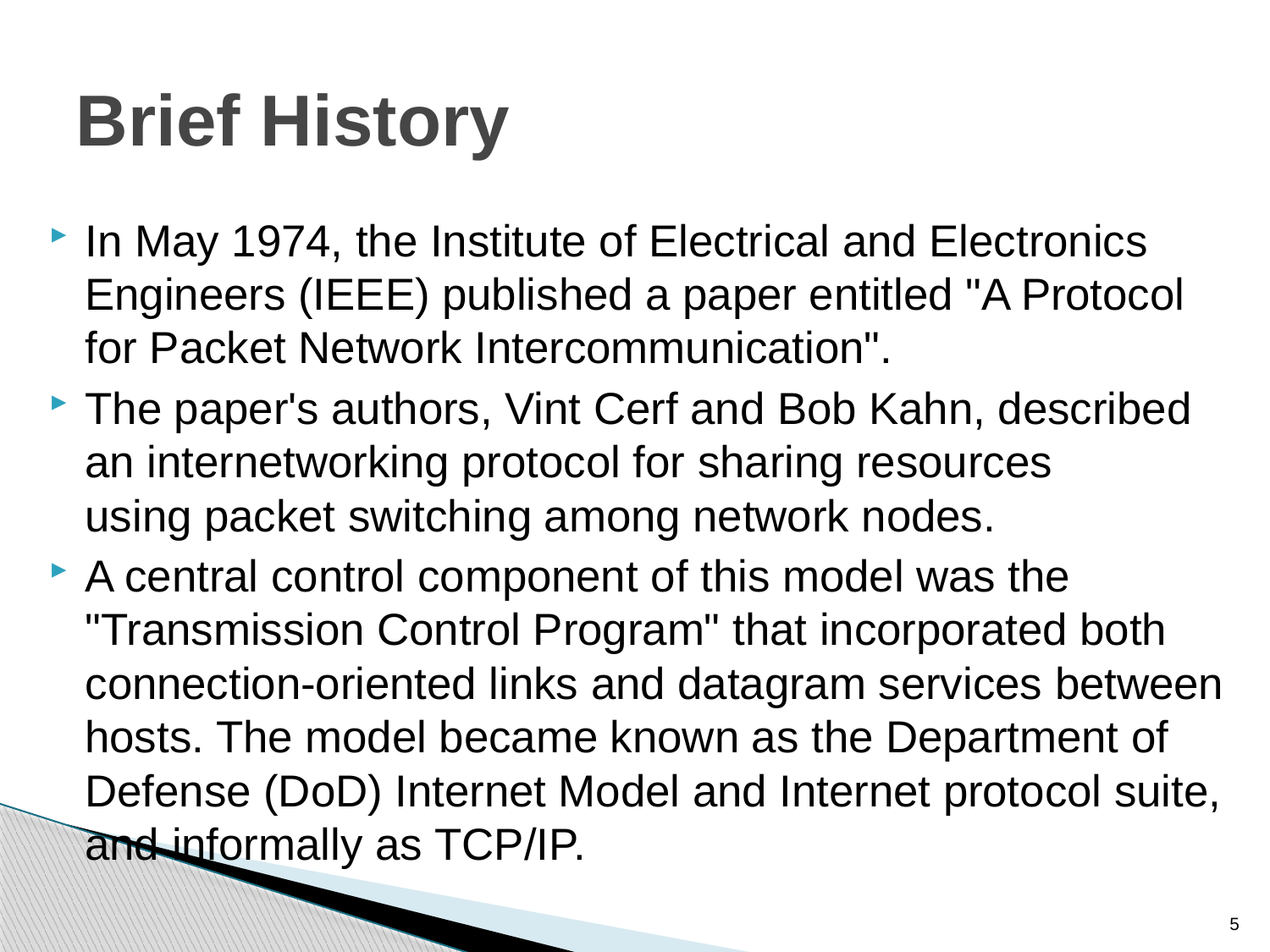

# Brief History
In May 1974, the Institute of Electrical and Electronics Engineers (IEEE) published a paper entitled "A Protocol for Packet Network Intercommunication".
The paper's authors, Vint Cerf and Bob Kahn, described an internetworking protocol for sharing resources using packet switching among network nodes.
A central control component of this model was the "Transmission Control Program" that incorporated both connection-oriented links and datagram services between hosts. The model became known as the Department of Defense (DoD) Internet Model and Internet protocol suite, and informally as TCP/IP.

5